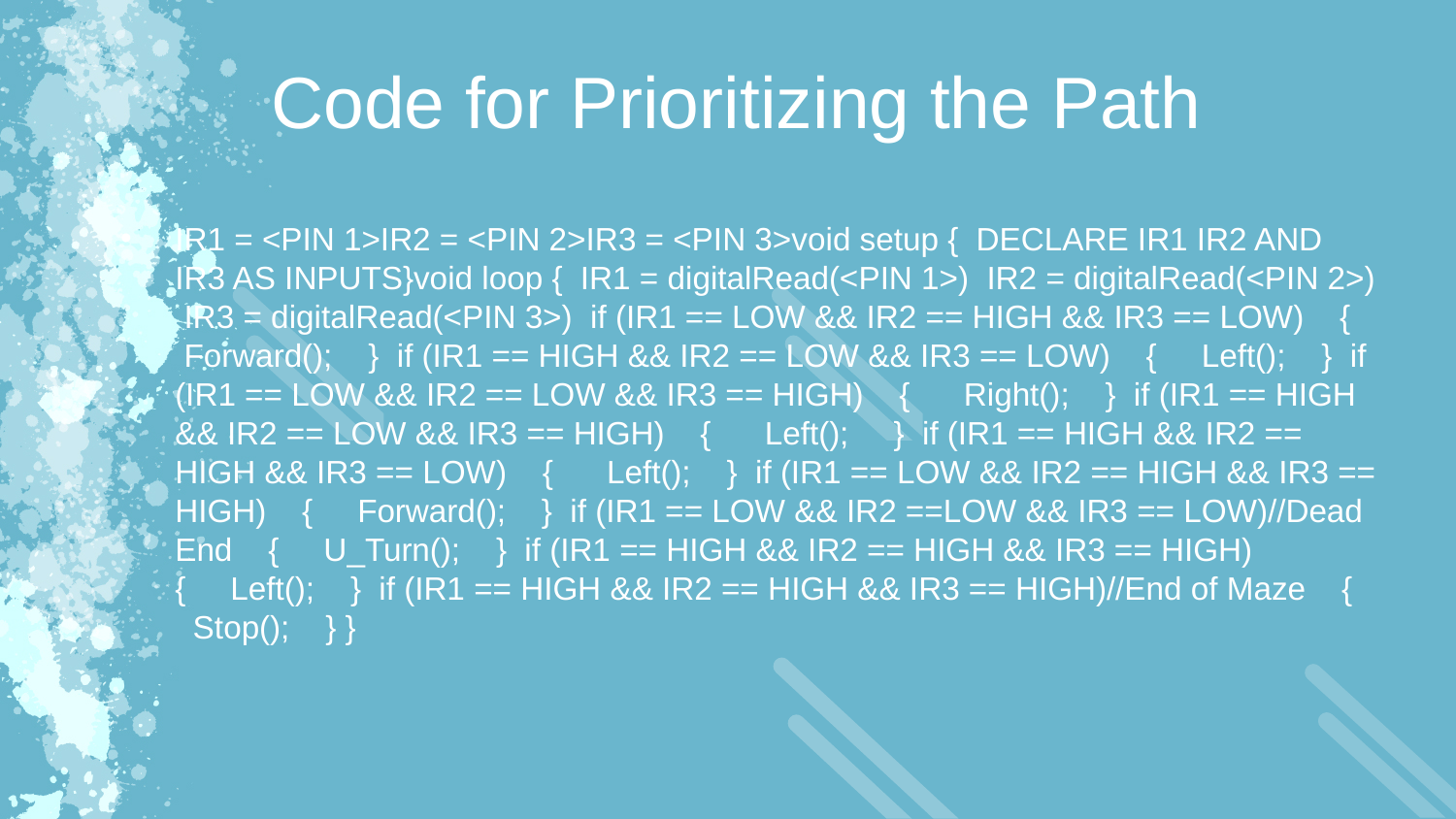

Code for Prioritizing the Path
IR1 = <PIN 1>IR2 = <PIN 2>IR3 = <PIN 3>void setup {  DECLARE IR1 IR2 AND IR3 AS INPUTS}void loop {  IR1 = digitalRead(<PIN 1>)  IR2 = digitalRead(<PIN 2>)  IR3 = digitalRead(<PIN 3>)  if (IR1 == LOW && IR2 == HIGH && IR3 == LOW)    {     Forward();    }  if (IR1 == HIGH && IR2 == LOW && IR3 == LOW)    {     Left();    }  if (IR1 == LOW && IR2 == LOW && IR3 == HIGH)    {      Right();    }  if (IR1 == HIGH && IR2 == LOW && IR3 == HIGH)    {      Left();     }  if (IR1 == HIGH && IR2 == HIGH && IR3 == LOW)    {      Left();    }  if (IR1 == LOW && IR2 == HIGH && IR3 == HIGH)    {     Forward();    }  if (IR1 == LOW && IR2 ==LOW && IR3 == LOW)//Dead End    {     U_Turn();    }  if (IR1 == HIGH && IR2 == HIGH && IR3 == HIGH)    {     Left();    }  if (IR1 == HIGH && IR2 == HIGH && IR3 == HIGH)//End of Maze    {     Stop();    } }